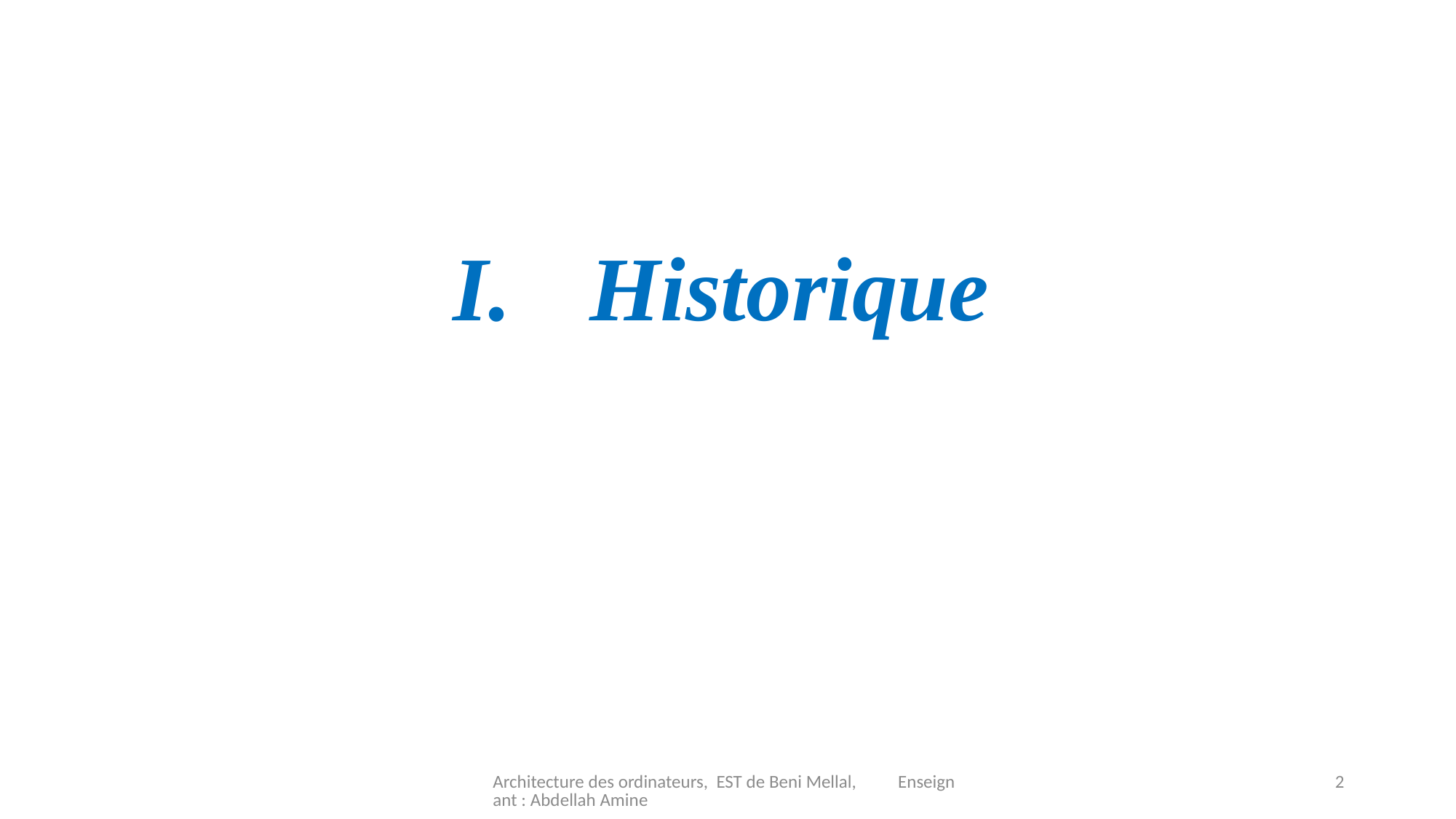

# Historique
Architecture des ordinateurs,  EST de Beni Mellal,          Enseignant : Abdellah Amine
2